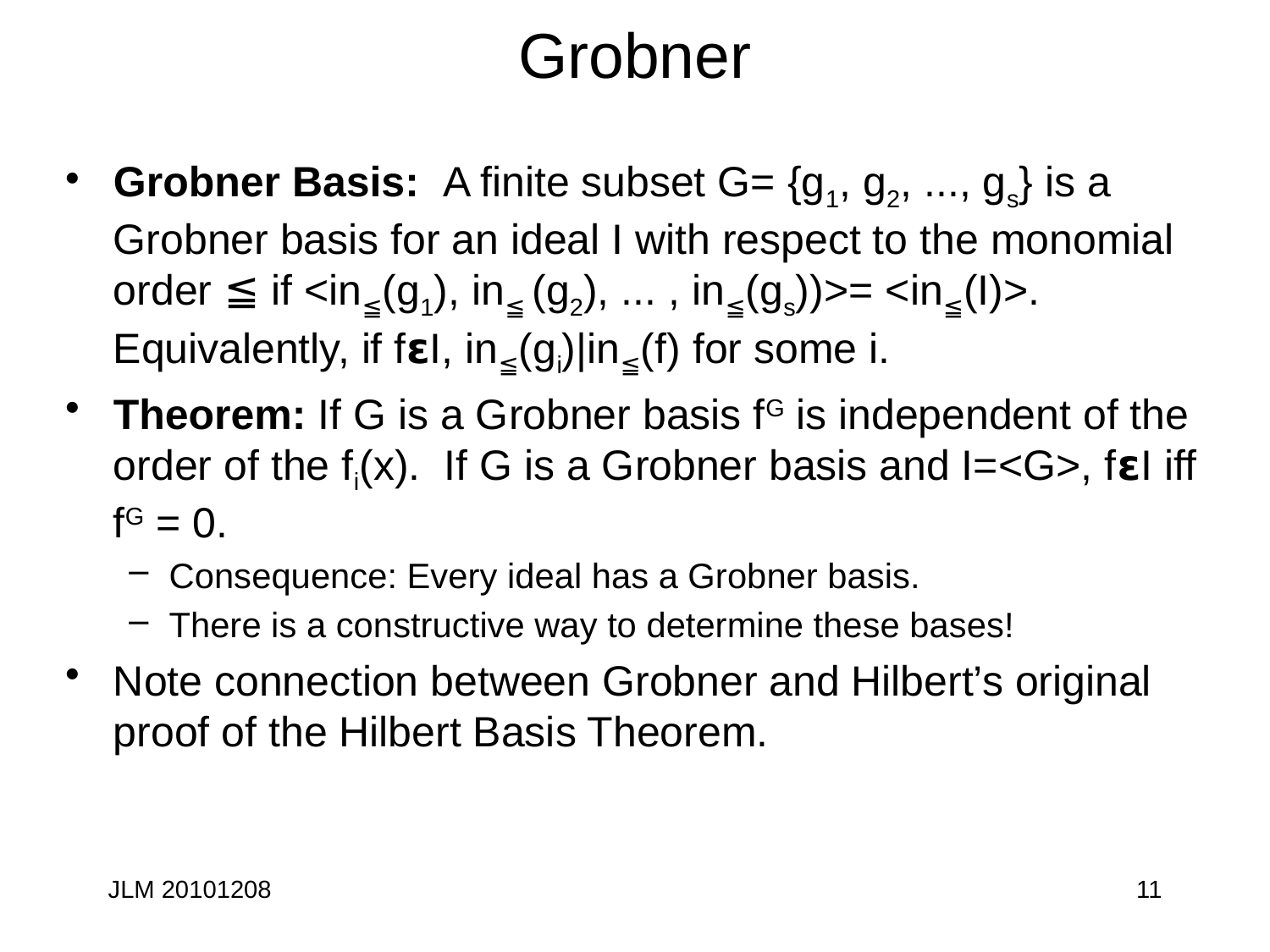

# Grobner
Grobner Basis:  A finite subset G= {g1, g2, ..., gs} is a Grobner basis for an ideal I with respect to the monomial order ≦ if <in≦(g1), in≦ (g2), ... , in≦(gs))>= <in≦(I)>. Equivalently, if f𝝴I, in≦(gi)|in≦(f) for some i.
Theorem: If G is a Grobner basis fG is independent of the order of the fi(x).  If G is a Grobner basis and I=<G>, f𝝴I iff fG = 0.
Consequence: Every ideal has a Grobner basis.
There is a constructive way to determine these bases!
Note connection between Grobner and Hilbert’s original proof of the Hilbert Basis Theorem.
JLM 20101208
11